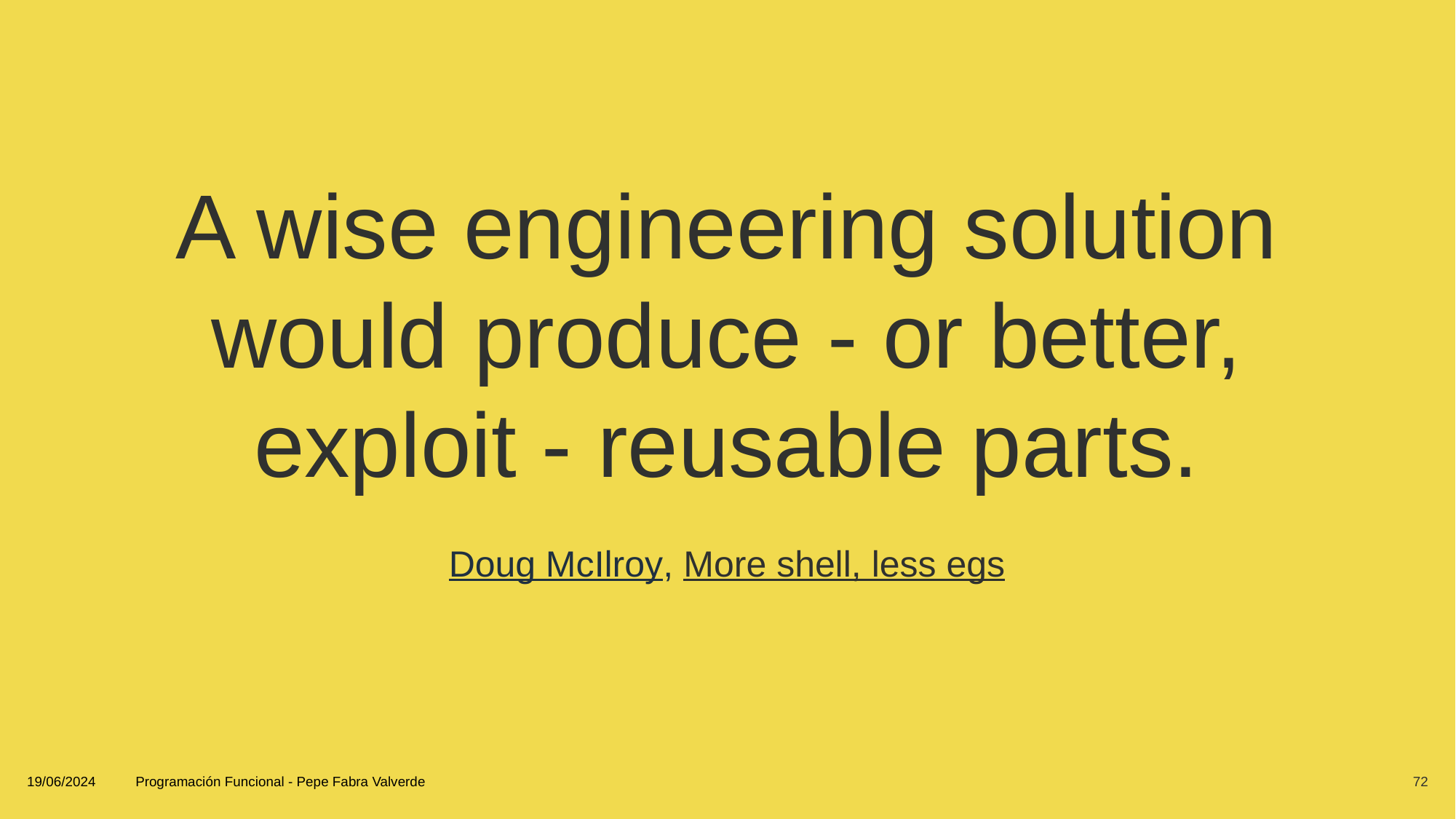

# A wise engineering solution would produce - or better, exploit - reusable parts.
Doug McIlroy, More shell, less egs

19/06/2024
Programación Funcional - Pepe Fabra Valverde
72